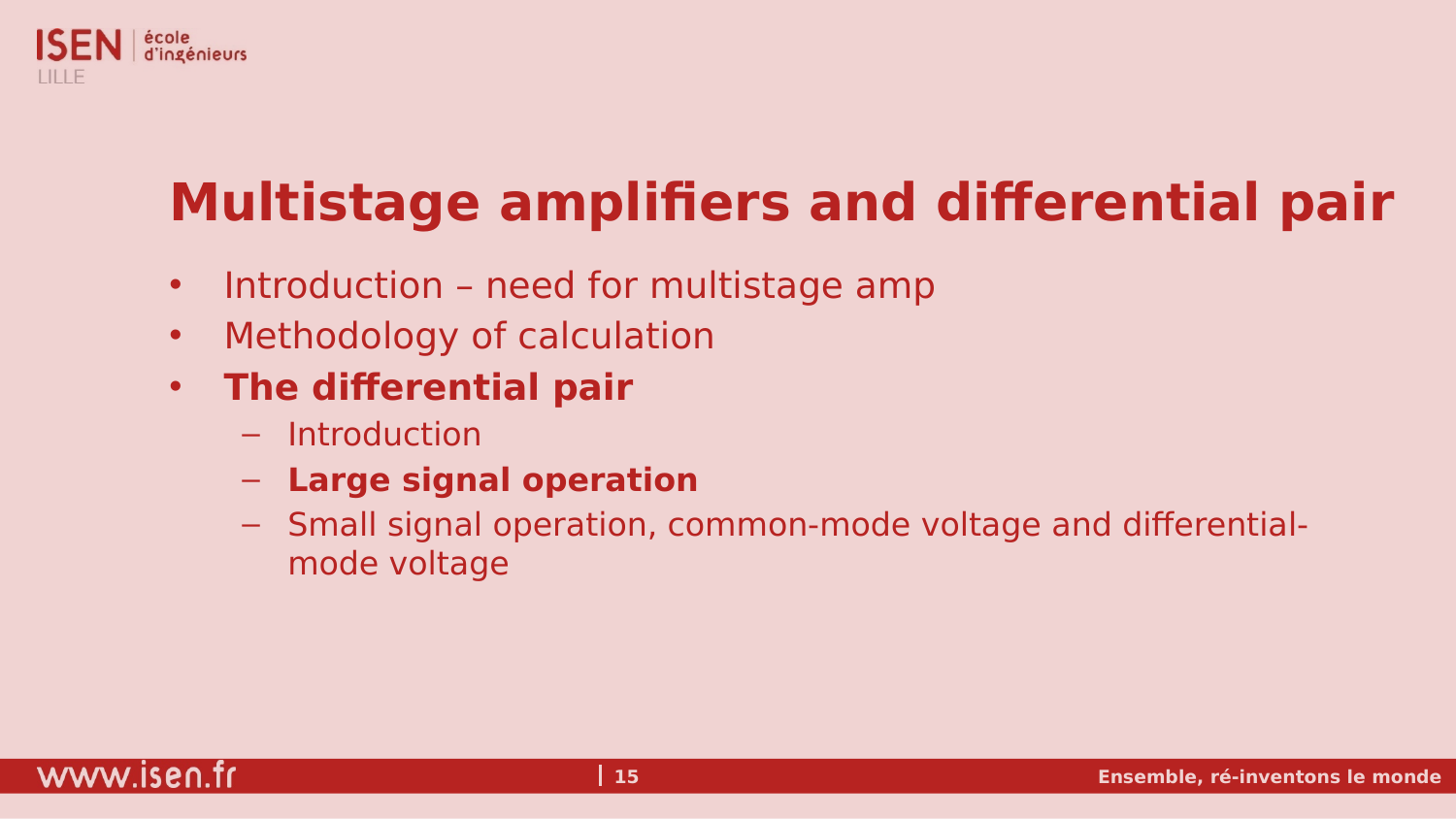

#
Multistage amplifiers and differential pair
Introduction – need for multistage amp
Methodology of calculation
The differential pair
Introduction
Large signal operation
Small signal operation, common-mode voltage and differential-mode voltage

Ensemble, ré-inventons le monde
15